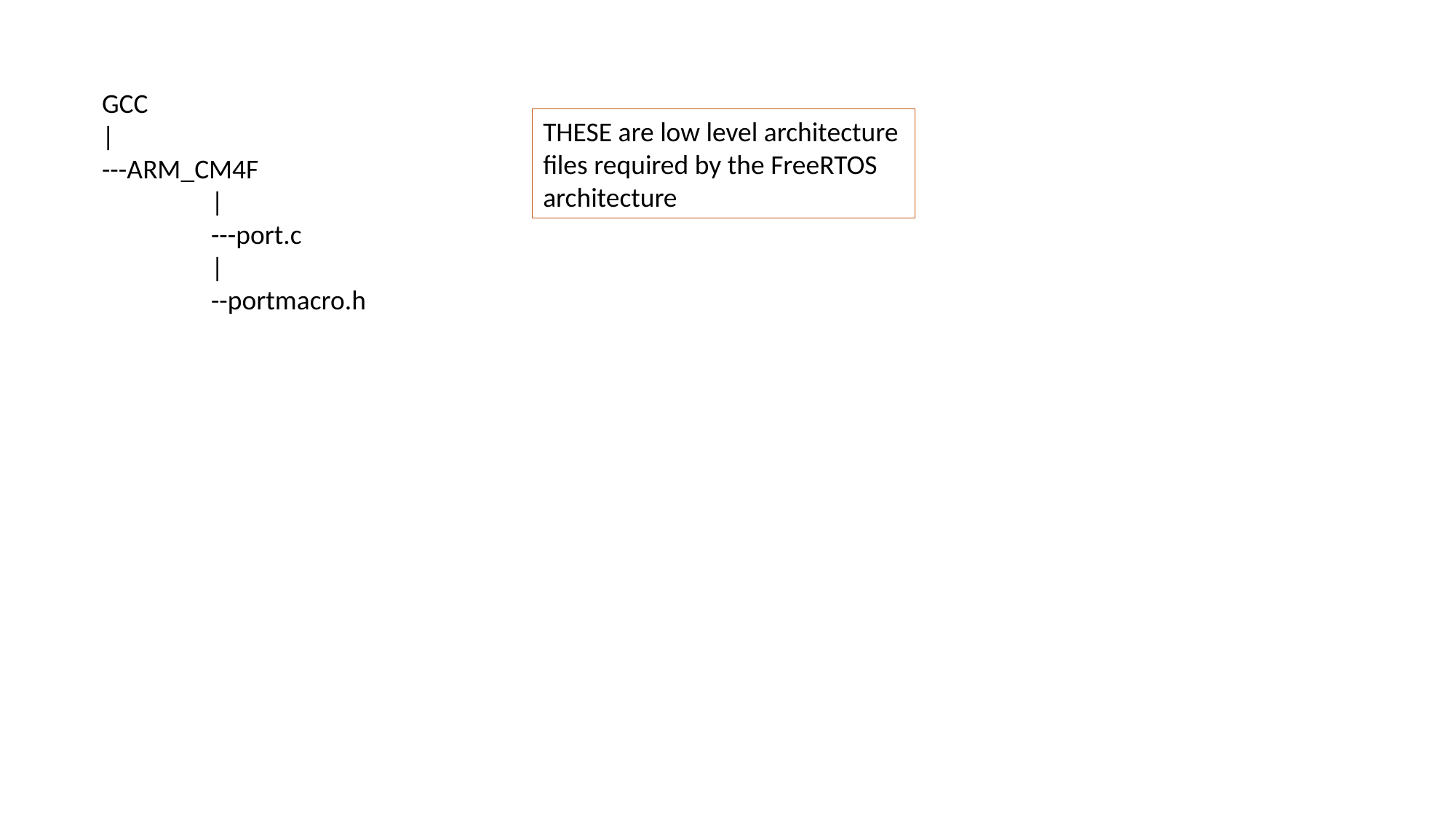

GCC
|
---ARM_CM4F
	|
	---port.c
	|
	--portmacro.h
THESE are low level architecture files required by the FreeRTOS architecture